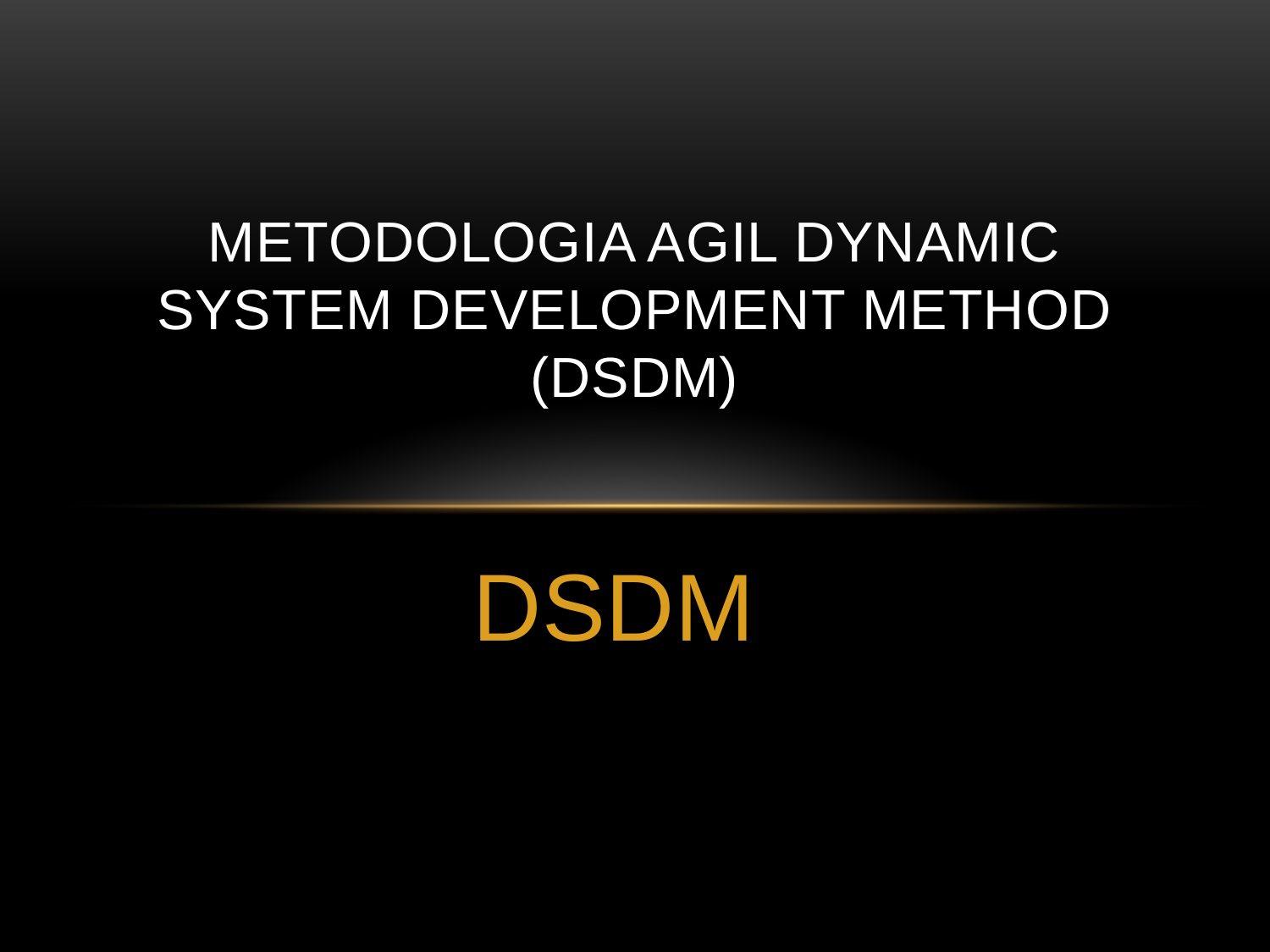

# METODOLOGIA AGIL DYNAMIC SYSTEM DEVELOPMENT METHOD (DSDM)
DSDM